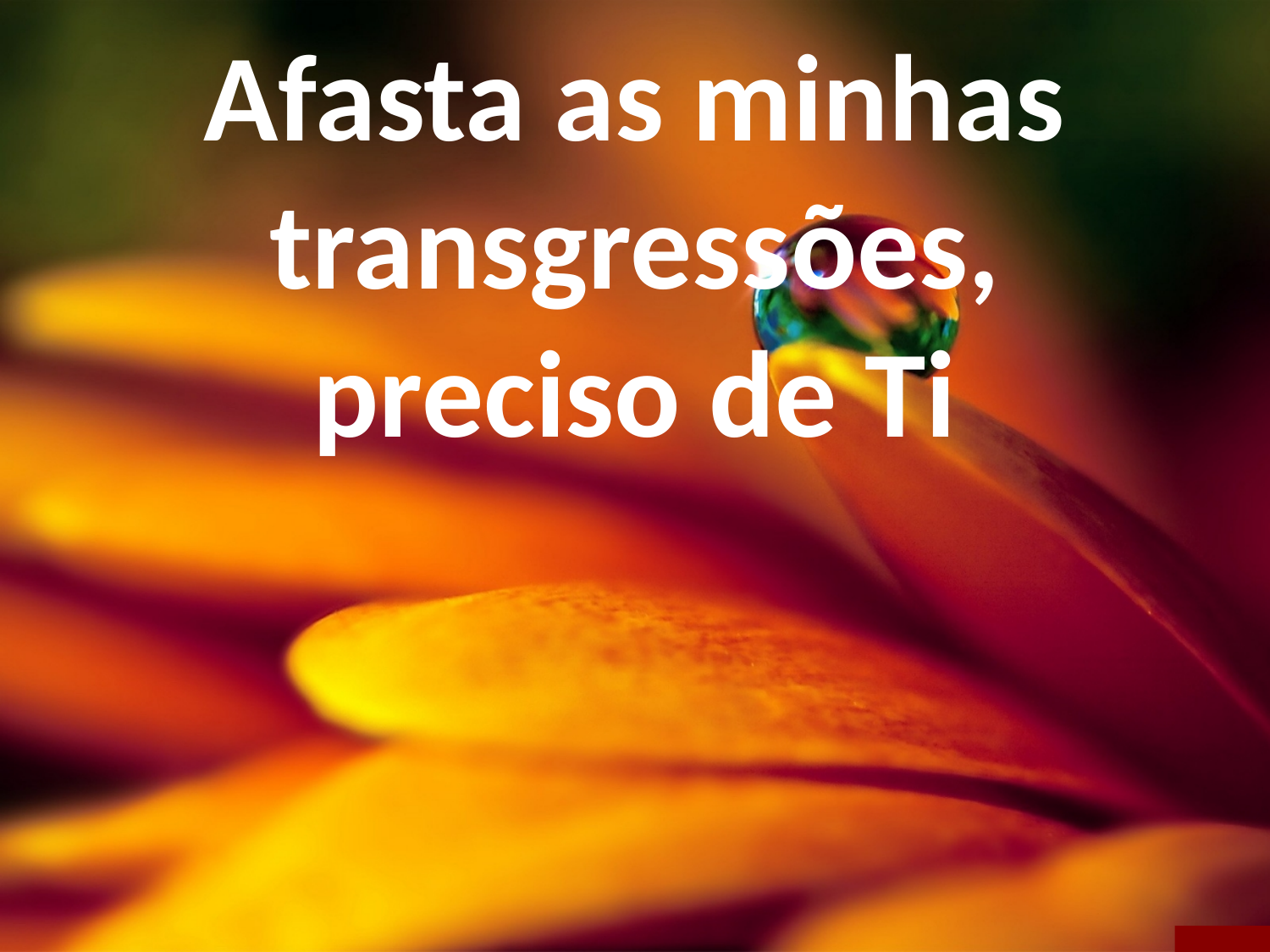

Afasta as minhas transgressões,
preciso de Ti